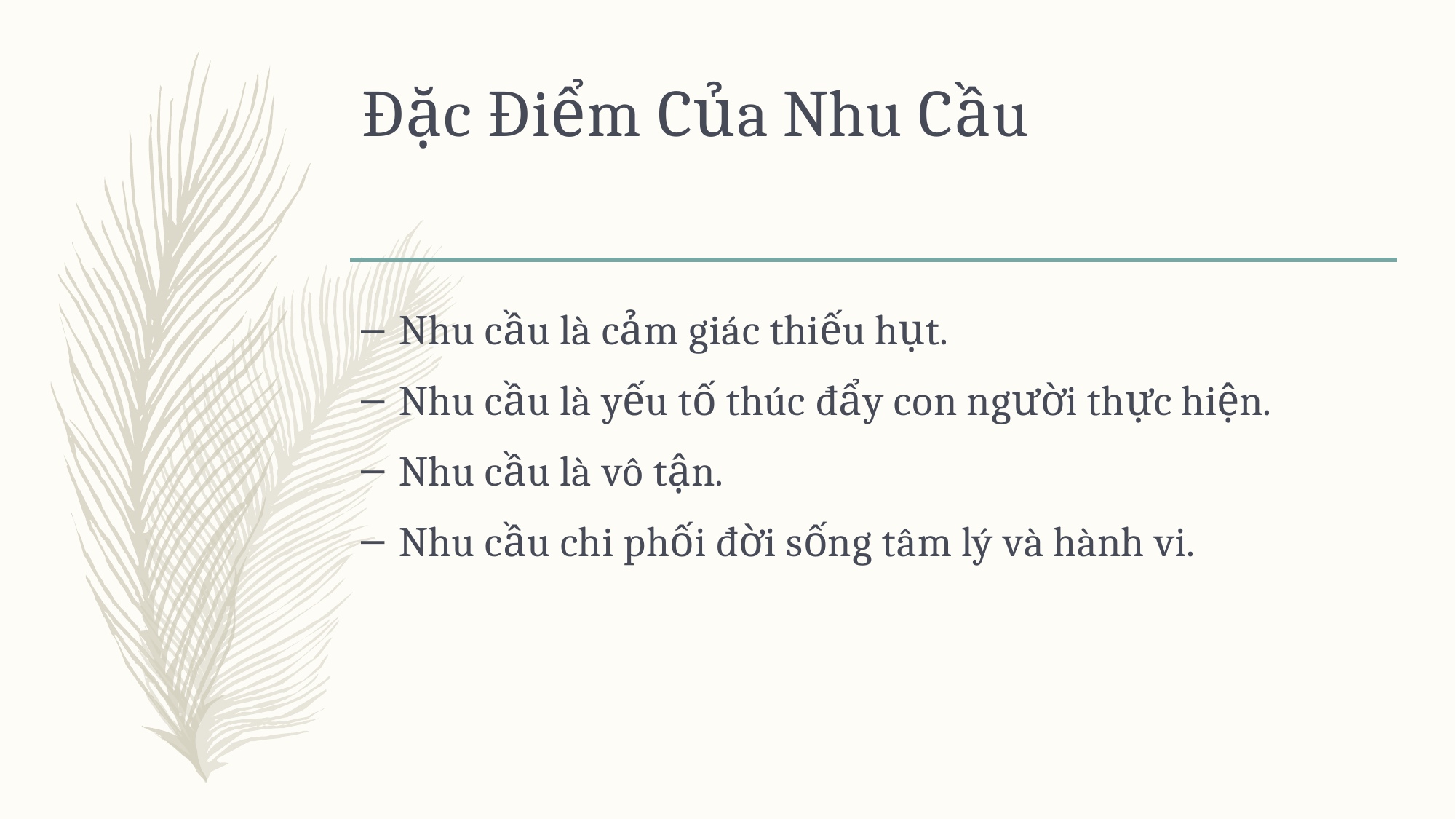

# Đặc Điểm Của Nhu Cầu
Nhu cầu là cảm giác thiếu hụt.
Nhu cầu là yếu tố thúc đẩy con người thực hiện.
Nhu cầu là vô tận.
Nhu cầu chi phối đời sống tâm lý và hành vi.